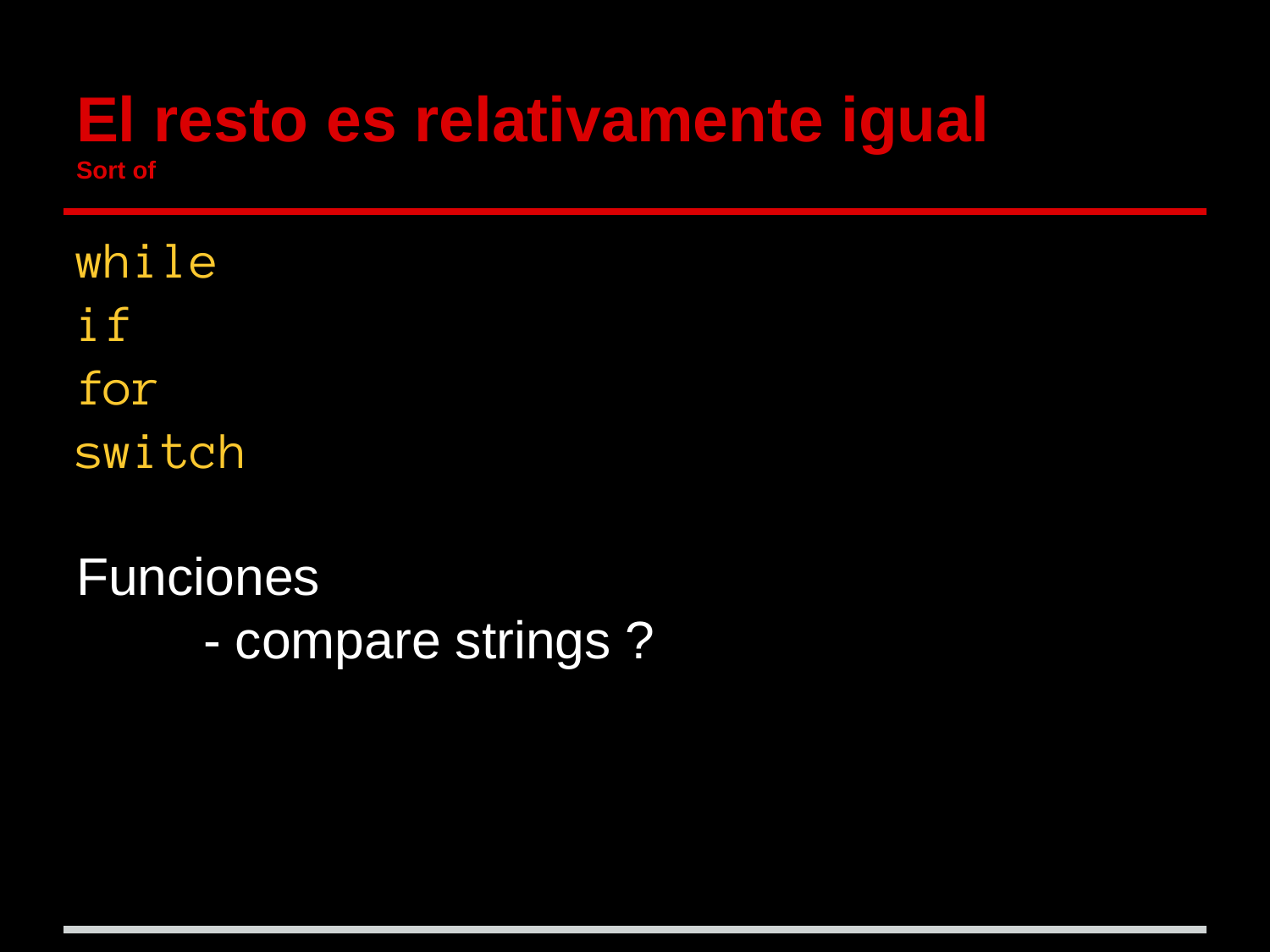

# El resto es relativamente igual Sort of
while
if
for
switch

Funciones
	- compare strings ?